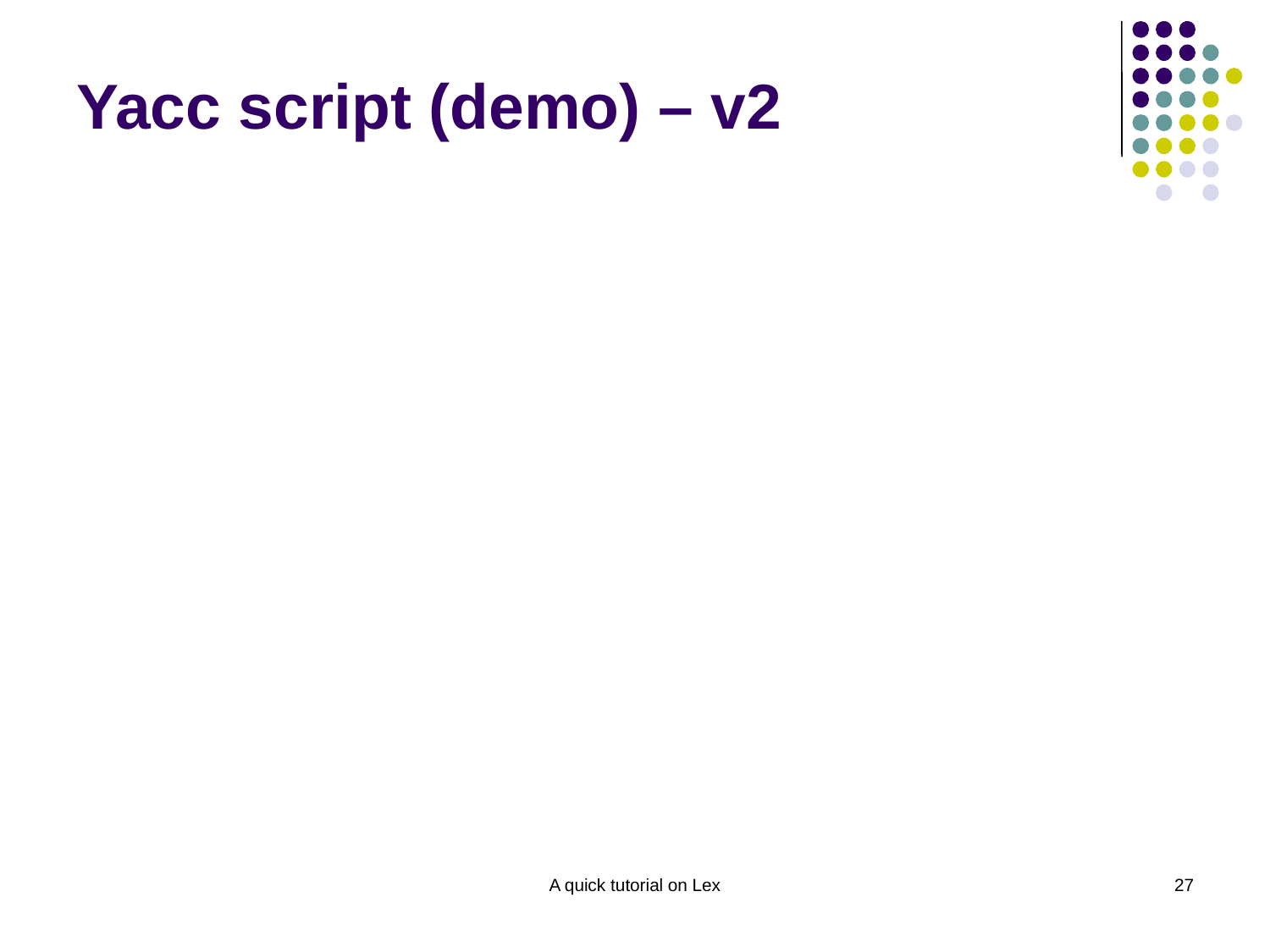

# Yacc script (demo) – v2

A quick tutorial on Lex
27